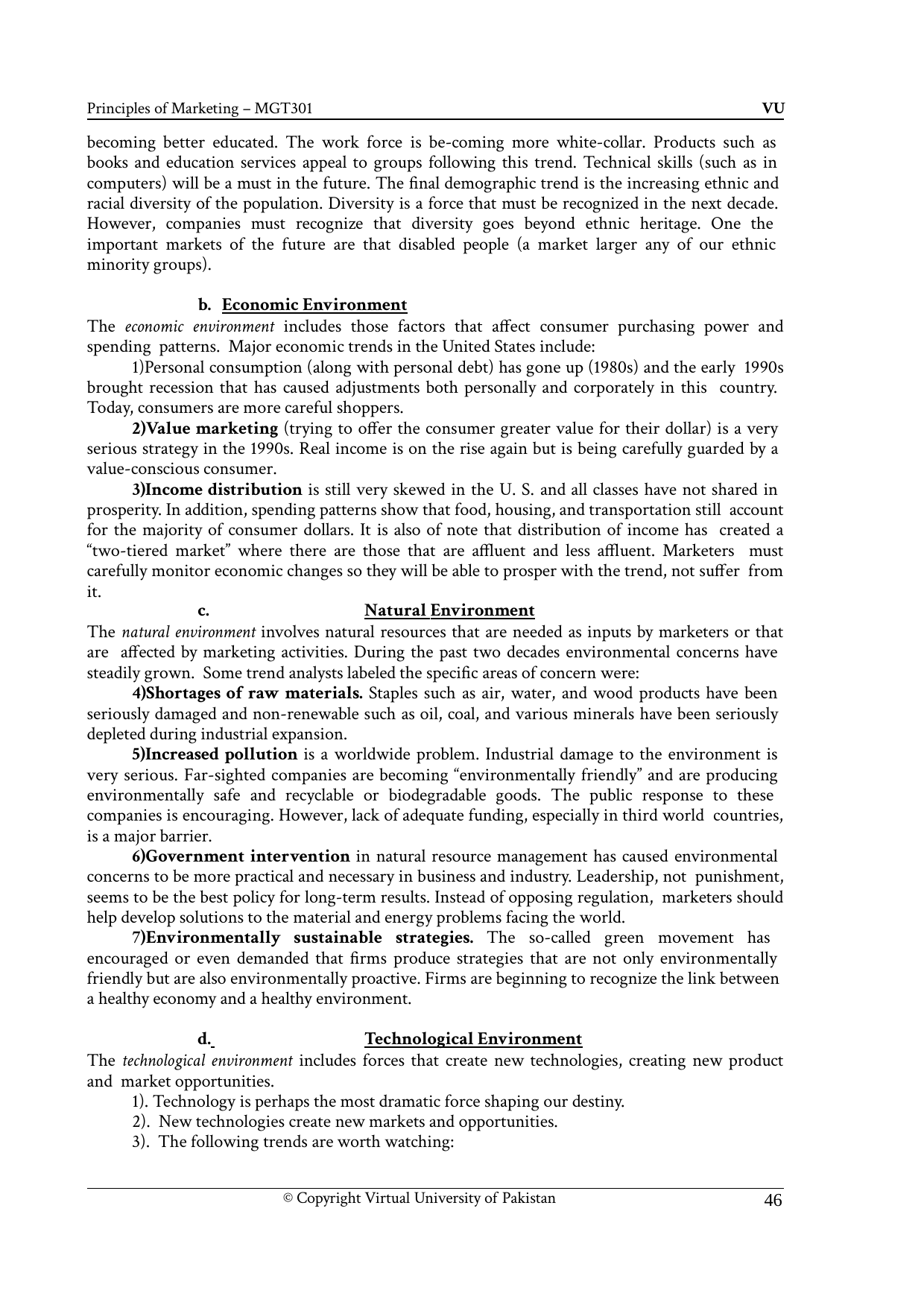

Principles of Marketing – MGT301	VU
becoming better educated. The work force is be-coming more white-collar. Products such as  books and education services appeal to groups following this trend. Technical skills (such as in  computers) will be a must in the future. The final demographic trend is the increasing ethnic and  racial diversity of the population. Diversity is a force that must be recognized in the next decade.  However, companies must recognize that diversity goes beyond ethnic heritage. One the  important markets of the future are that disabled people (a market larger any of our ethnic  minority groups).

b.   Economic Environment
The economic environment includes those factors that affect consumer purchasing power and spending  patterns.  Major economic trends in the United States include:
Personal consumption (along with personal debt) has gone up (1980s) and the early  1990s brought recession that has caused adjustments both personally and corporately in this  country.  Today, consumers are more careful shoppers.
Value marketing (trying to offer the consumer greater value for their dollar) is a very  serious strategy in the 1990s. Real income is on the rise again but is being carefully guarded by a  value-conscious consumer.
Income distribution is still very skewed in the U. S. and all classes have not shared in  prosperity. In addition, spending patterns show that food, housing, and transportation still  account for the majority of consumer dollars. It is also of note that distribution of income has  created a “two-tiered market” where there are those that are affluent and less affluent. Marketers  must carefully monitor economic changes so they will be able to prosper with the trend, not suffer  from it.
c.	Natural Environment
The natural environment involves natural resources that are needed as inputs by marketers or that are  affected by marketing activities. During the past two decades environmental concerns have  steadily grown.  Some trend analysts labeled the specific areas of concern were:
Shortages of raw materials. Staples such as air, water, and wood products have been  seriously damaged and non-renewable such as oil, coal, and various minerals have been seriously  depleted during industrial expansion.
Increased pollution is a worldwide problem. Industrial damage to the environment is  very serious. Far-sighted companies are becoming “environmentally friendly” and are producing  environmentally safe and recyclable or biodegradable goods. The public response to these  companies is encouraging. However, lack of adequate funding, especially in third world  countries, is a major barrier.
Government intervention in natural resource management has caused environmental  concerns to be more practical and necessary in business and industry. Leadership, not  punishment, seems to be the best policy for long-term results. Instead of opposing regulation,  marketers should help develop solutions to the material and energy problems facing the world.
Environmentally sustainable strategies. The so-called green movement has  encouraged or even demanded that firms produce strategies that are not only environmentally  friendly but are also environmentally proactive. Firms are beginning to recognize the link between  a healthy economy and a healthy environment.

d. 	Technological Environment
The technological environment includes forces that create new technologies, creating new product and  market opportunities.
1). Technology is perhaps the most dramatic force shaping our destiny.  2).  New technologies create new markets and opportunities.
3).  The following trends are worth watching:

© Copyright Virtual University of Pakistan
46